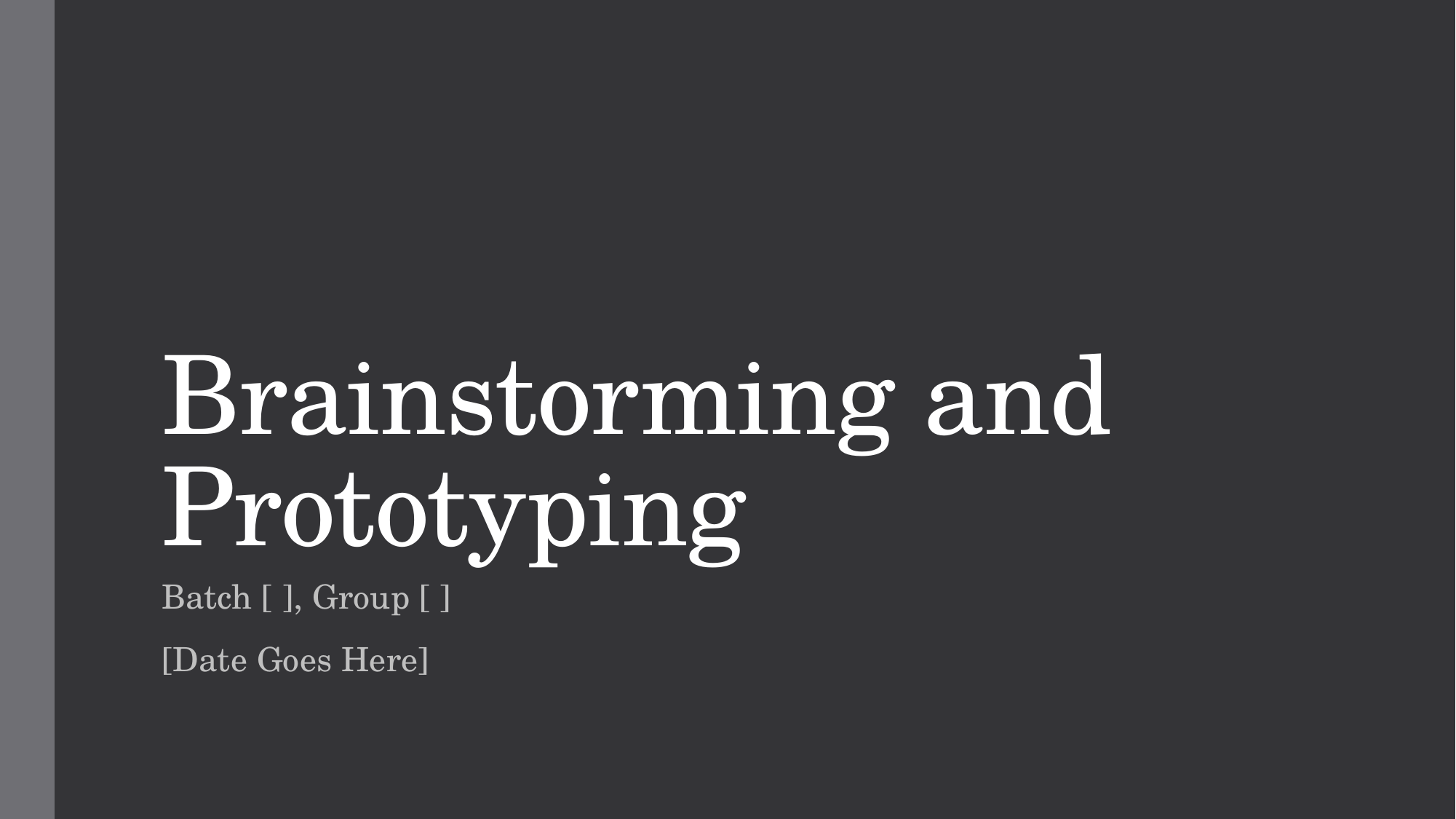

# Brainstorming and Prototyping
Batch [ ], Group [ ]
[Date Goes Here]